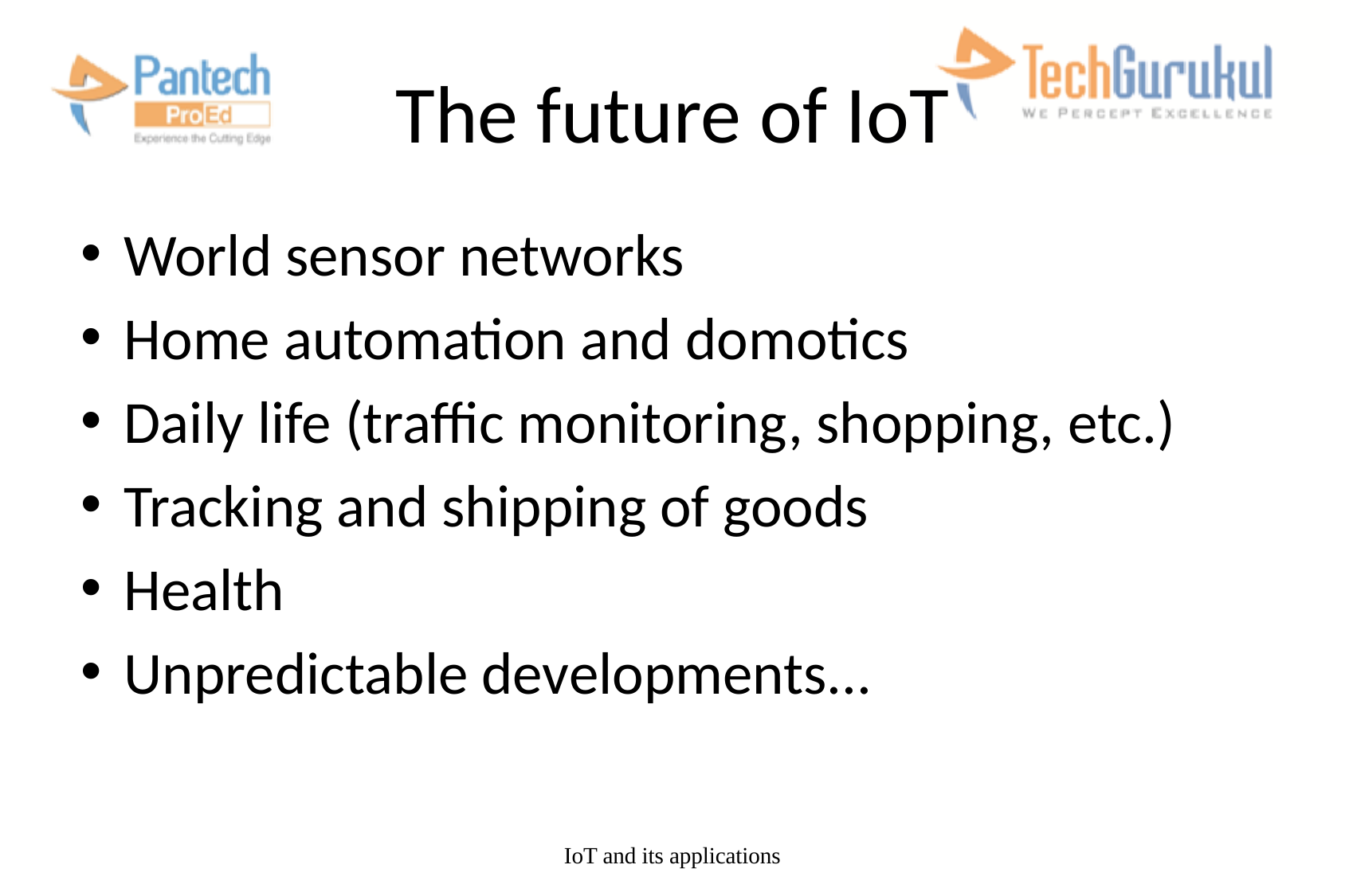

# The future of IoT
World sensor networks
Home automation and domotics
Daily life (traffic monitoring, shopping, etc.)
Tracking and shipping of goods
Health
Unpredictable developments...
IoT and its applications